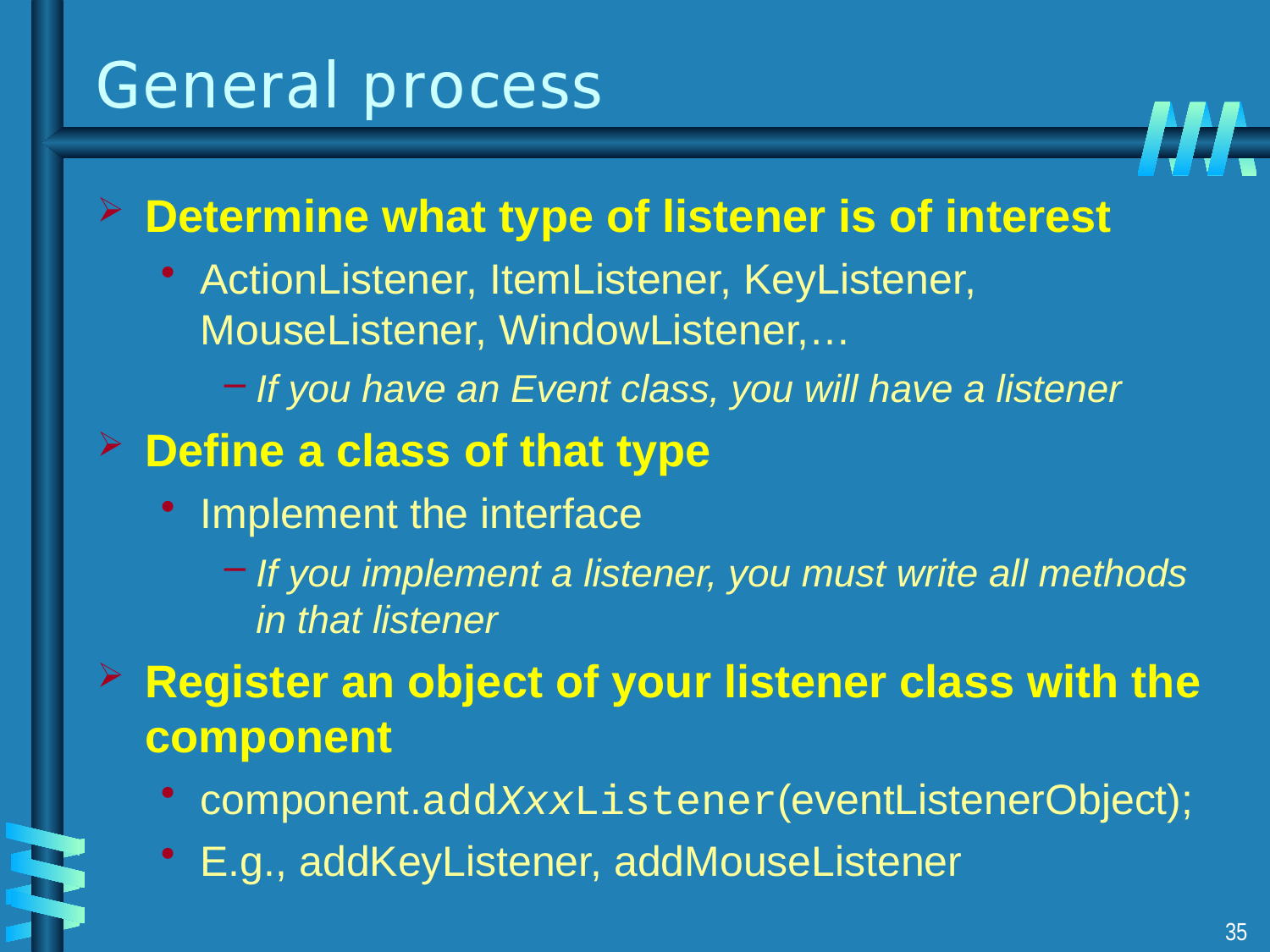

# General process
Determine what type of listener is of interest
ActionListener, ItemListener, KeyListener, MouseListener, WindowListener,…
If you have an Event class, you will have a listener
Define a class of that type
Implement the interface
If you implement a listener, you must write all methods in that listener
Register an object of your listener class with the component
component.addXxxListener(eventListenerObject);
E.g., addKeyListener, addMouseListener
35